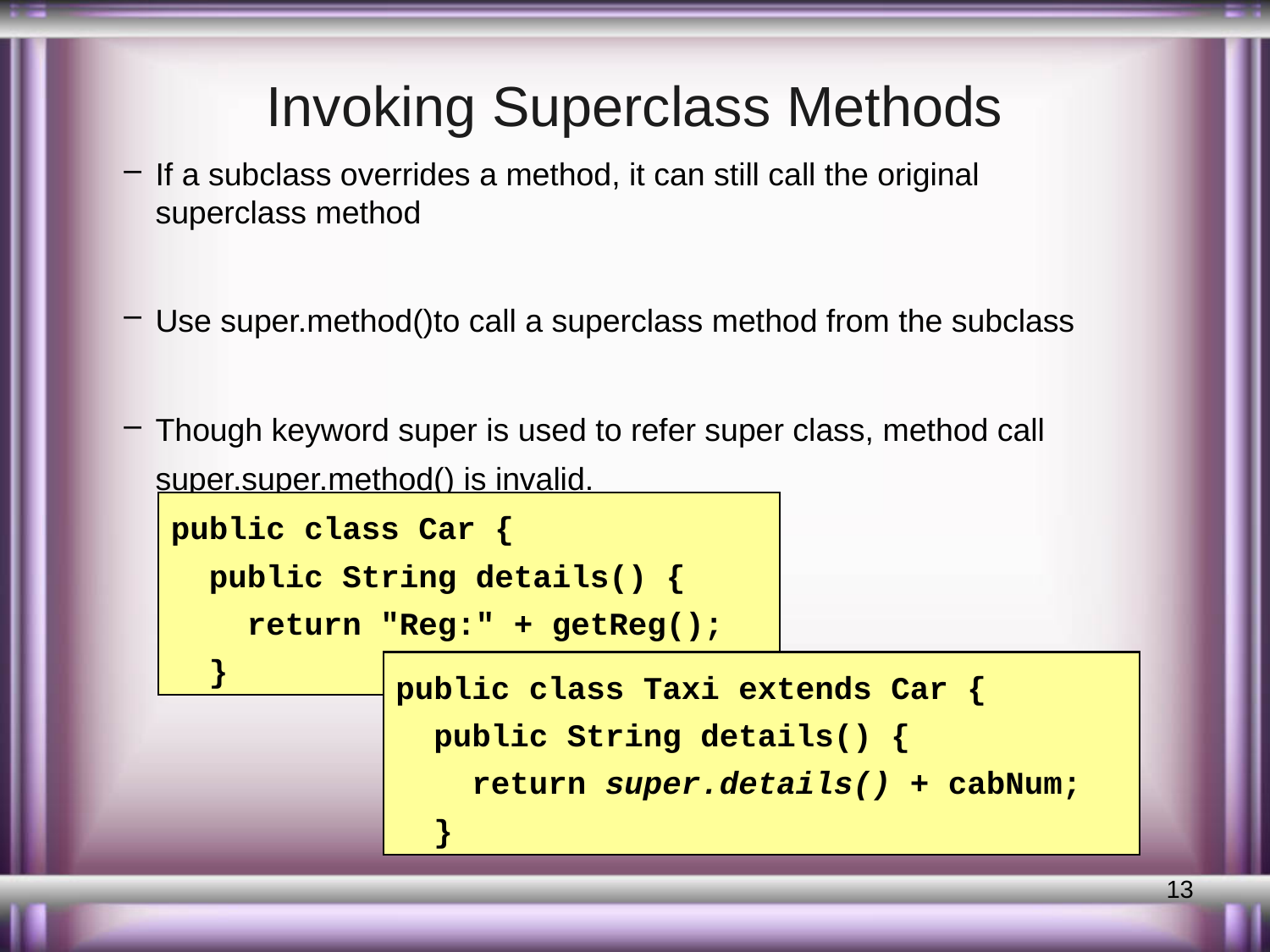

# Invoking Superclass Methods
If a subclass overrides a method, it can still call the original superclass method

Use super.method()to call a superclass method from the subclass

Though keyword super is used to refer super class, method call super.super.method() is invalid.

public class Car {
  public String details() {
    return "Reg:" + getReg();
  }
public class Taxi extends Car {
  public String details() {
    return super.details() + cabNum;
  }
13